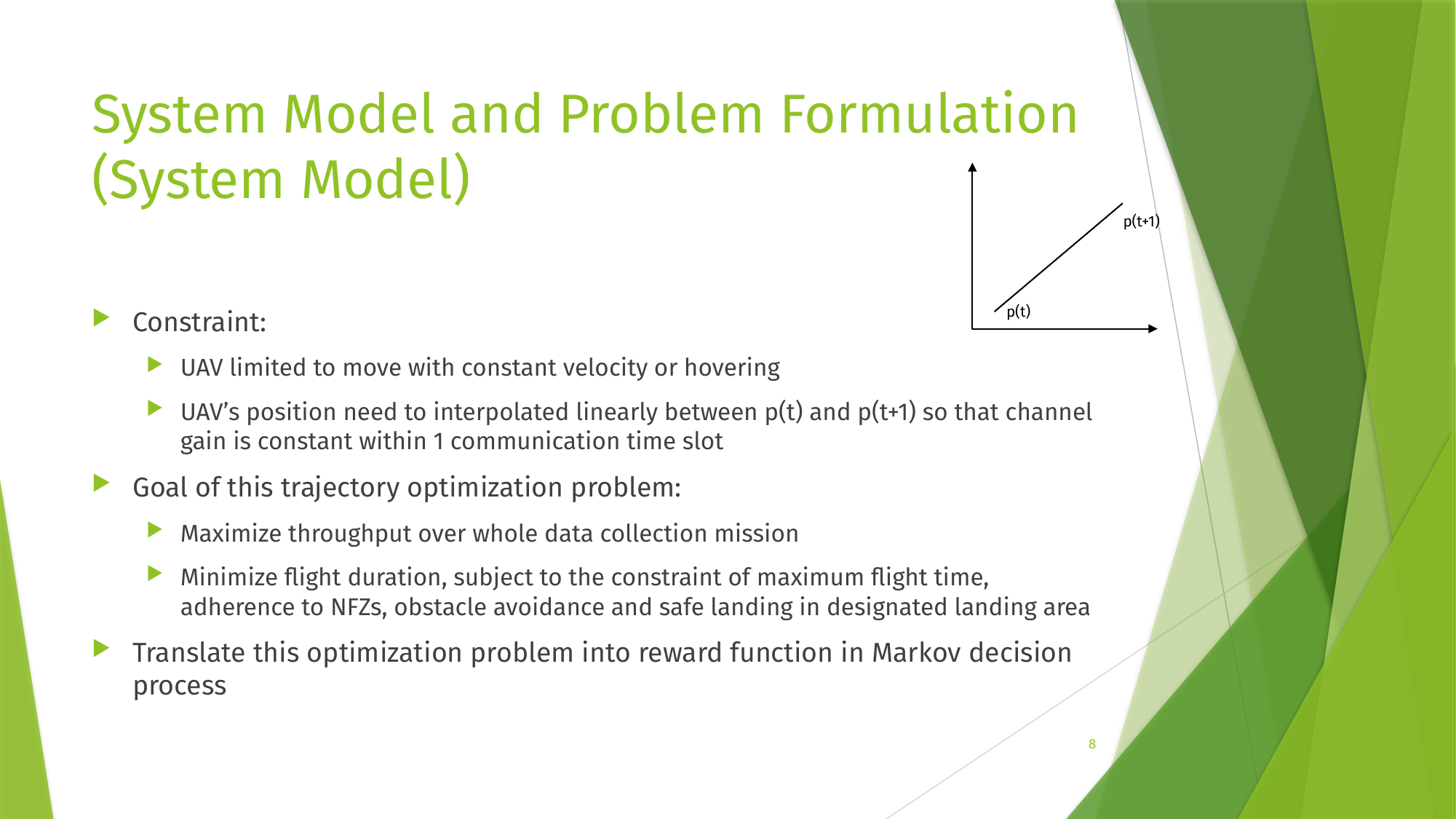

# System Model and Problem Formulation (System Model)
p(t+1)

Constraint:
UAV limited to move with constant velocity or hovering
UAV’s position need to interpolated linearly between p(t) and p(t+1) so that channel gain is constant within 1 communication time slot
Goal of this trajectory optimization problem:
Maximize throughput over whole data collection mission
Minimize flight duration, subject to the constraint of maximum flight time, adherence to NFZs, obstacle avoidance and safe landing in designated landing area
Translate this optimization problem into reward function in Markov decision process

p(t)
8